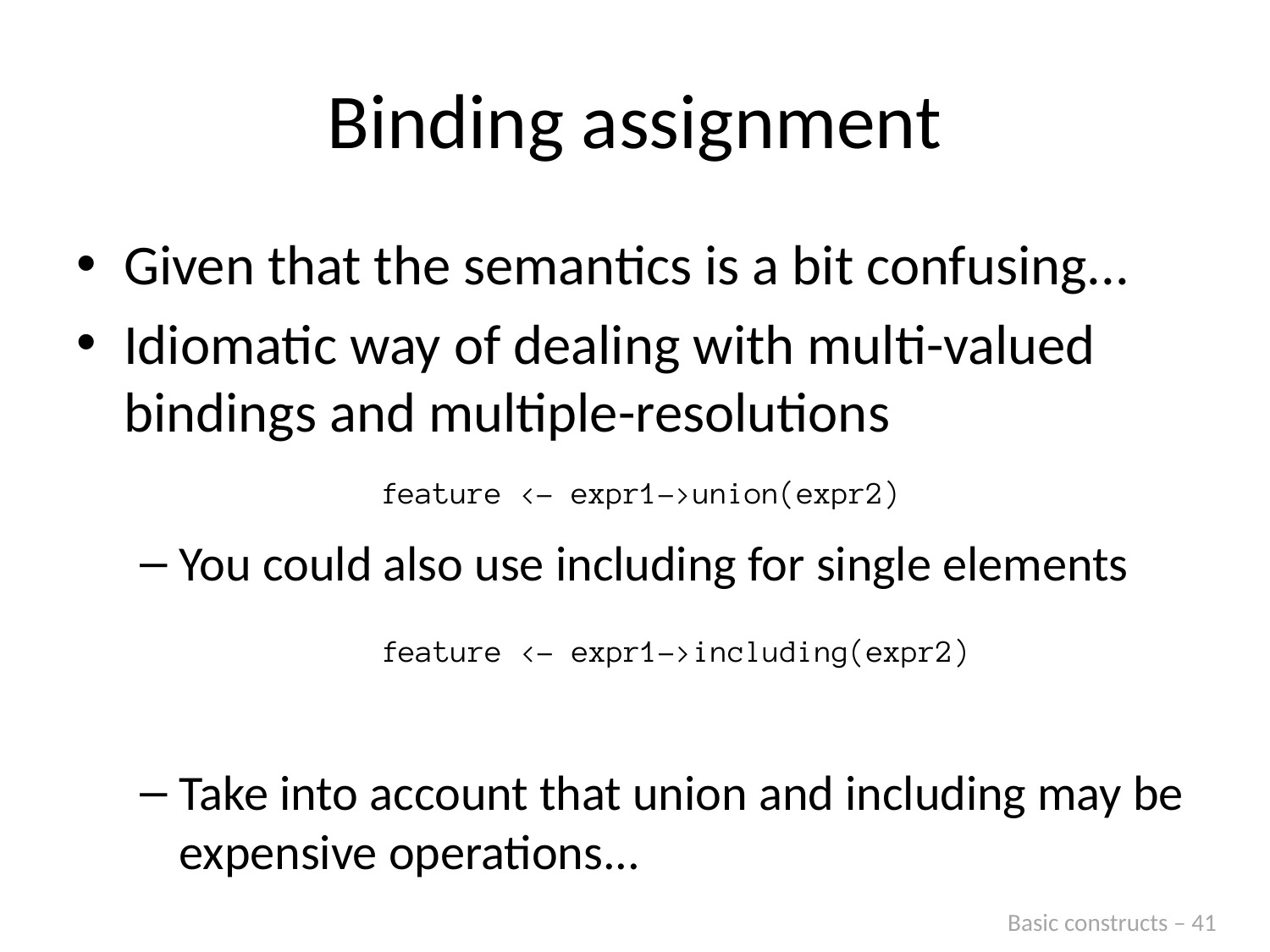

# Binding assignment
Given that the semantics is a bit confusing...
Idiomatic way of dealing with multi-valued bindings and multiple-resolutions

You could also use including for single elements

Take into account that union and including may be expensive operations...
feature <- expr1->union(expr2)
feature <- expr1->including(expr2)
Basic constructs – 41